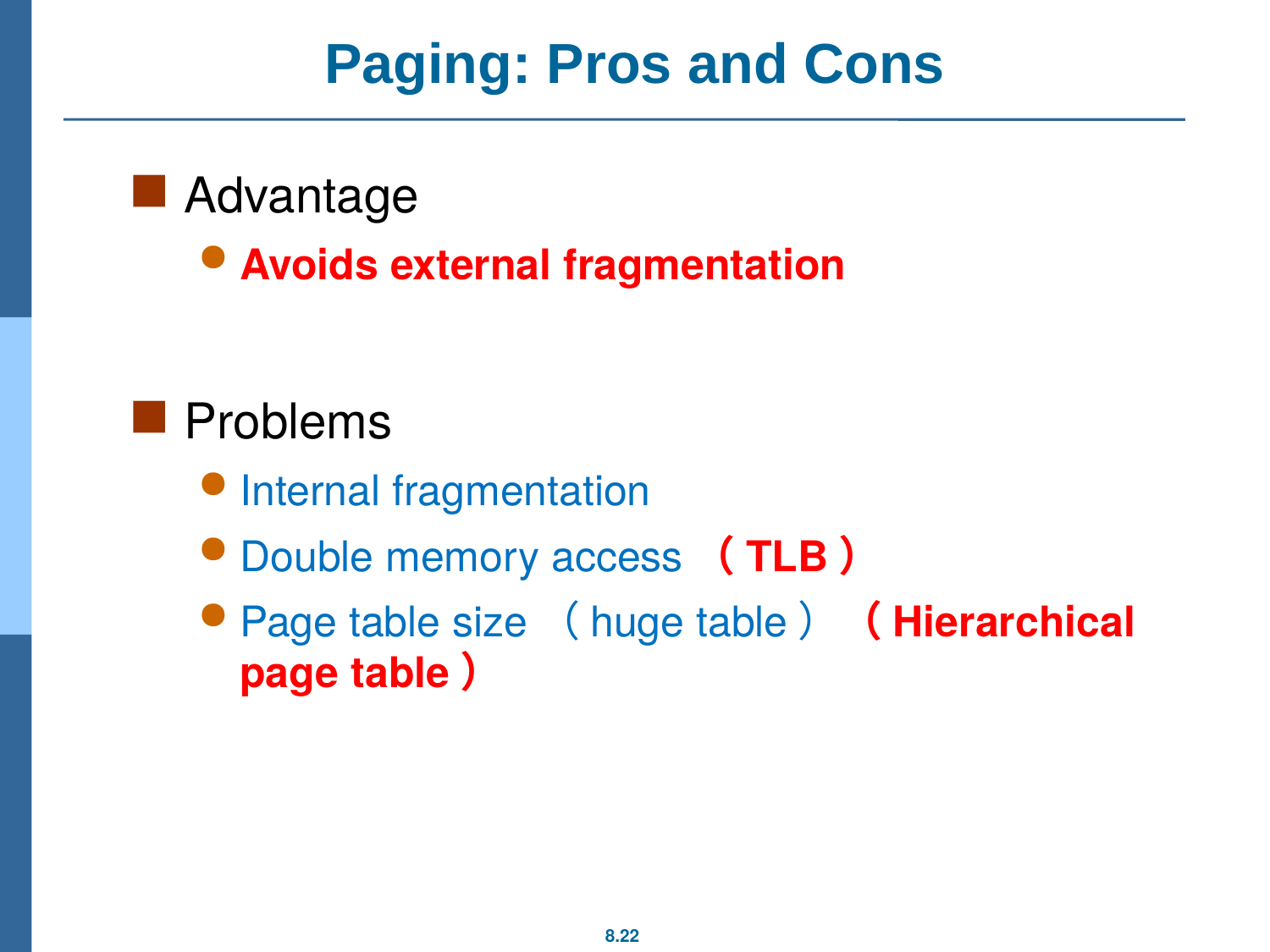

# Paging: Pros and Cons
Advantage
Avoids external fragmentation

Problems
Internal fragmentation
Double memory access（TLB）
Page table size（huge table）（Hierarchical page table）